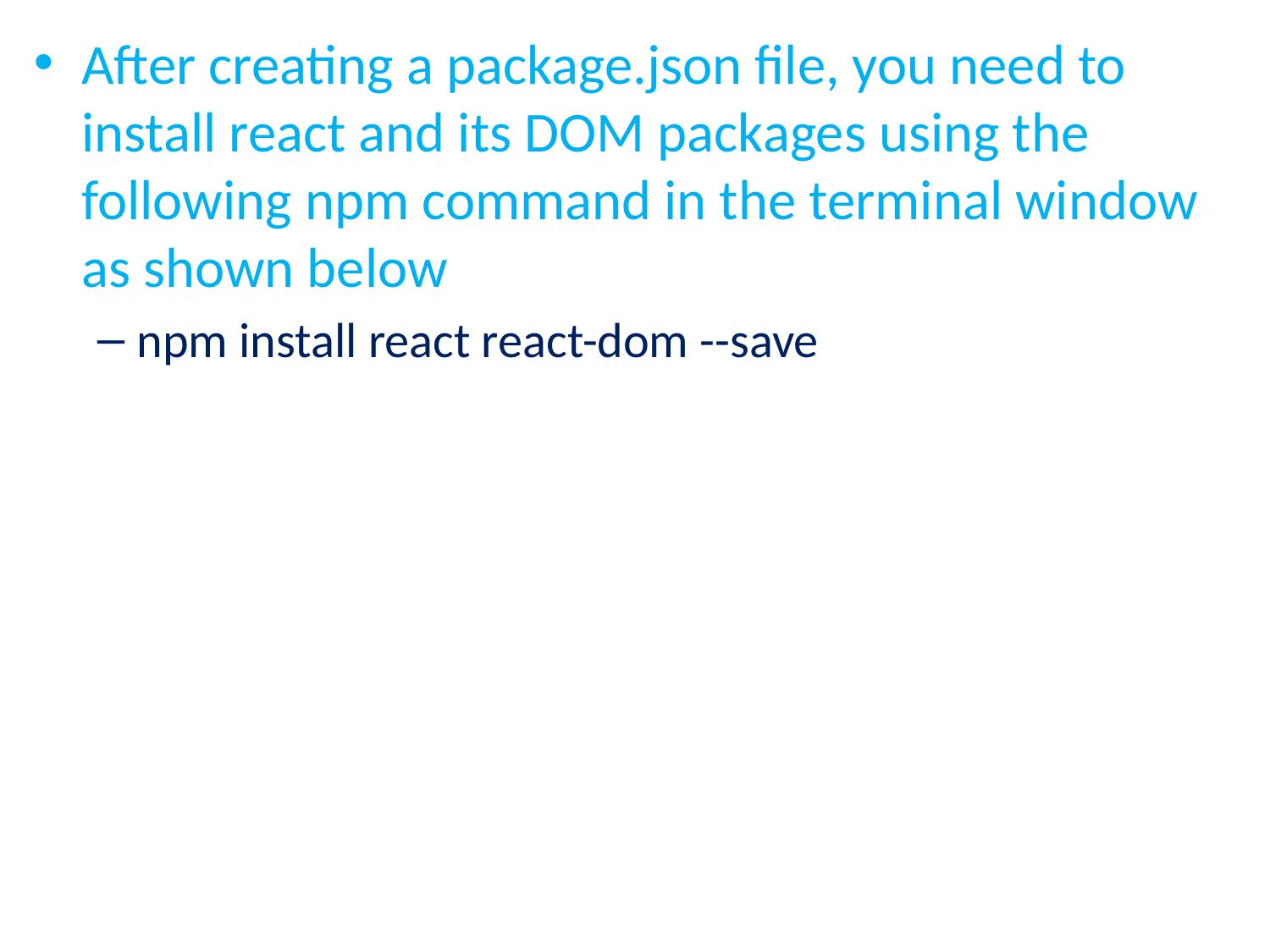

After creating a package.json file, you need to install react and its DOM packages using the following npm command in the terminal window as shown below
npm install react react-dom --save